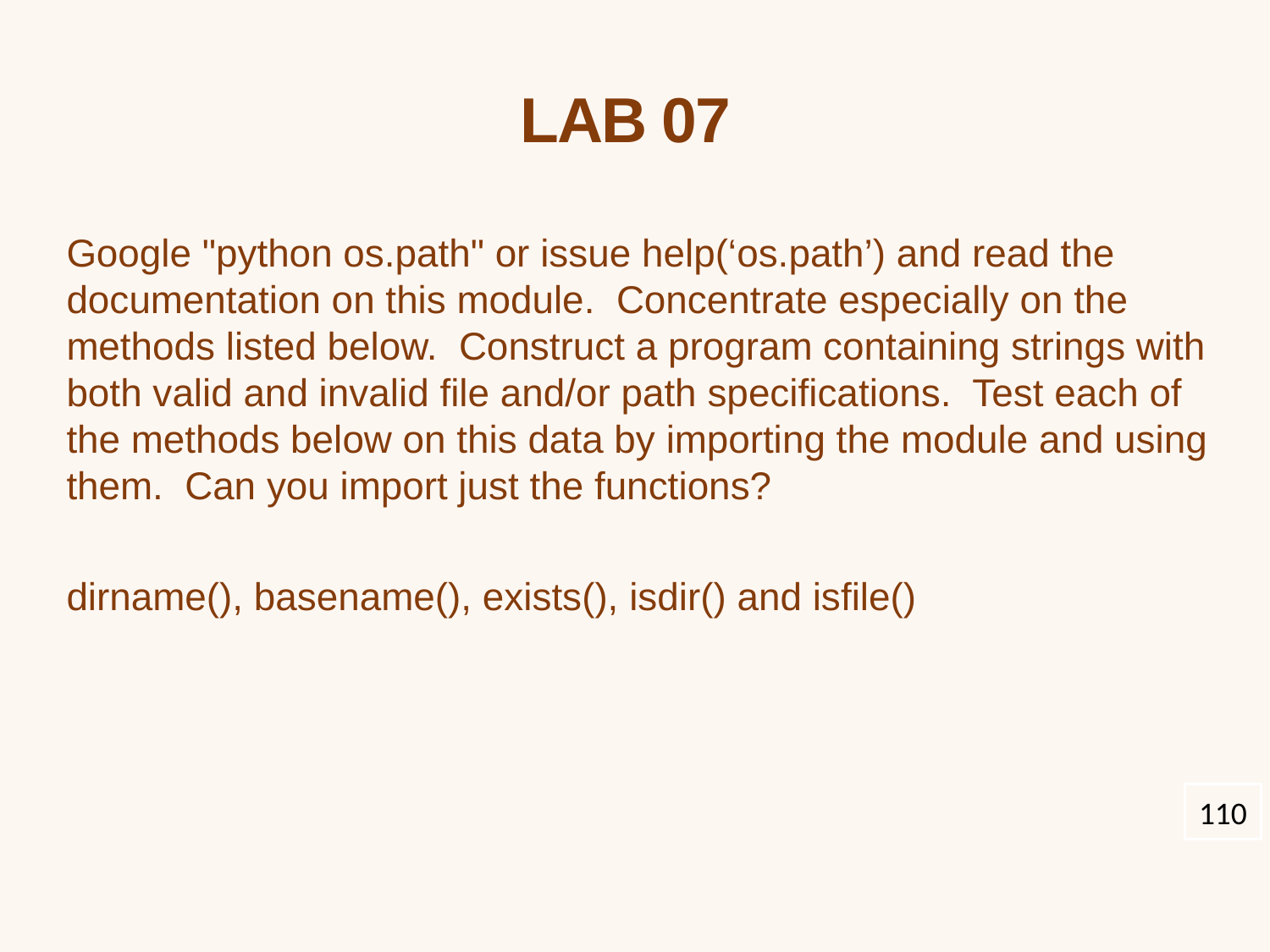

# LAB 07
Google "python os.path" or issue help(‘os.path’) and read the documentation on this module.  Concentrate especially on the methods listed below.  Construct a program containing strings with both valid and invalid file and/or path specifications.  Test each of the methods below on this data by importing the module and using them.  Can you import just the functions?

dirname(), basename(), exists(), isdir() and isfile()

110